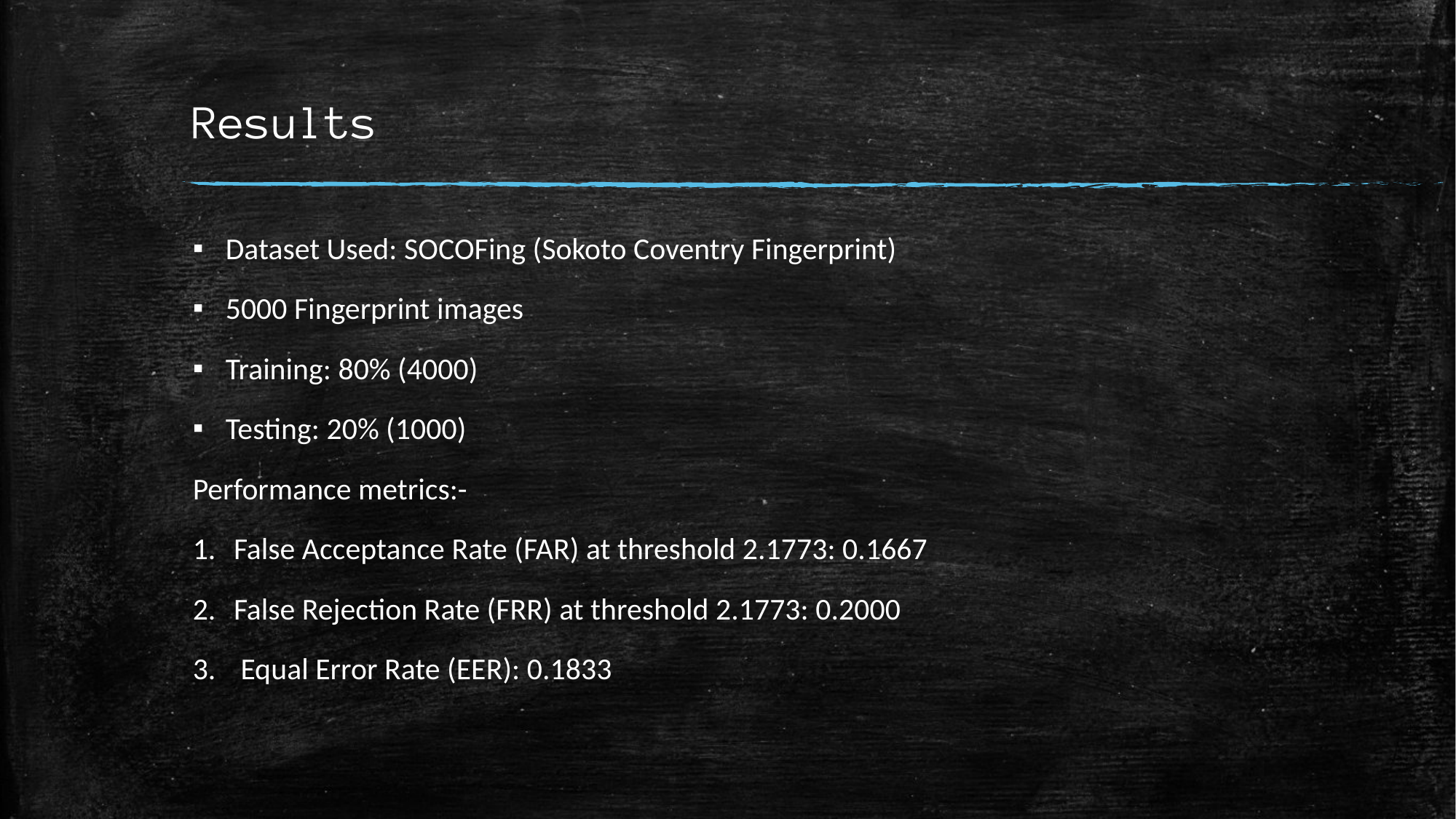

# Results
Dataset Used: SOCOFing (Sokoto Coventry Fingerprint)
5000 Fingerprint images
Training: 80% (4000)
Testing: 20% (1000)
Performance metrics:-
False Acceptance Rate (FAR) at threshold 2.1773: 0.1667
False Rejection Rate (FRR) at threshold 2.1773: 0.2000
 Equal Error Rate (EER): 0.1833